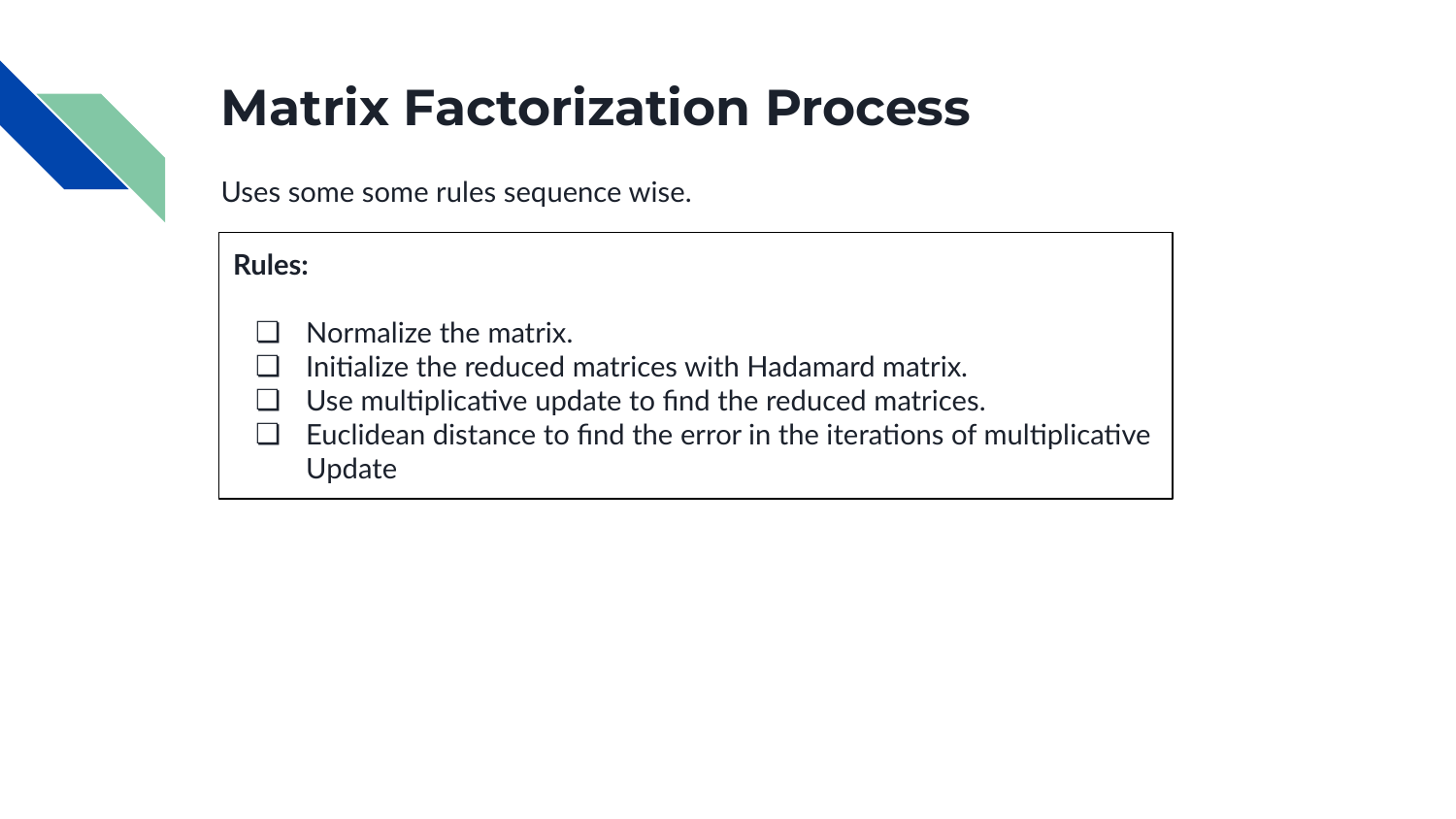

# Matrix Factorization Process
Uses some some rules sequence wise.
Rules:

Normalize the matrix.
Initialize the reduced matrices with Hadamard matrix.
Use multiplicative update to find the reduced matrices.
Euclidean distance to find the error in the iterations of multiplicative Update